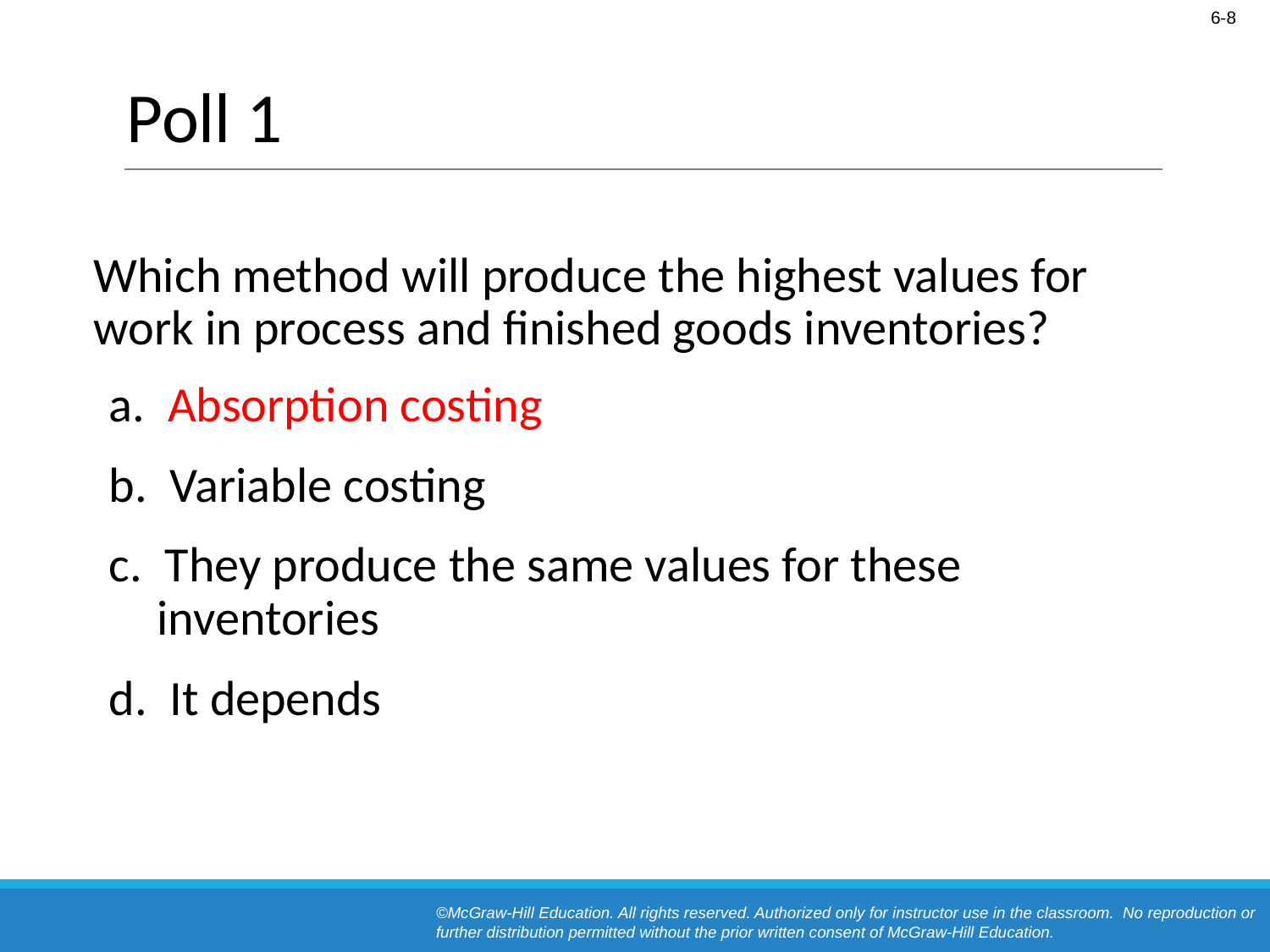

# Poll 1
 	Which method will produce the highest values for work in process and finished goods inventories?
a.  Absorption costing
b.  Variable costing
c.  They produce the same values for these
  inventories
d.  It depends